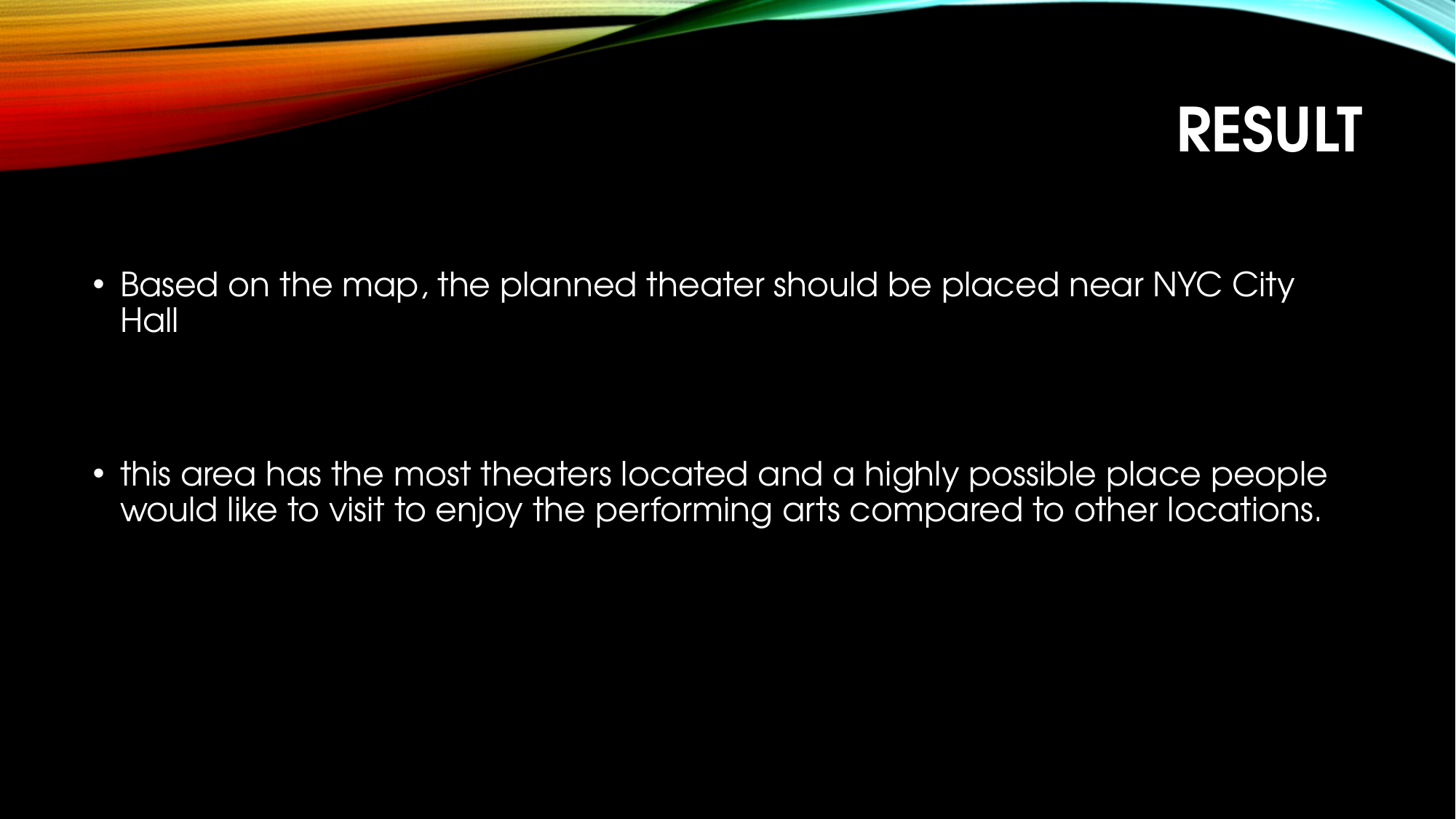

# Result
Based on the map, the planned theater should be placed near NYC City Hall

this area has the most theaters located and a highly possible place people would like to visit to enjoy the performing arts compared to other locations.